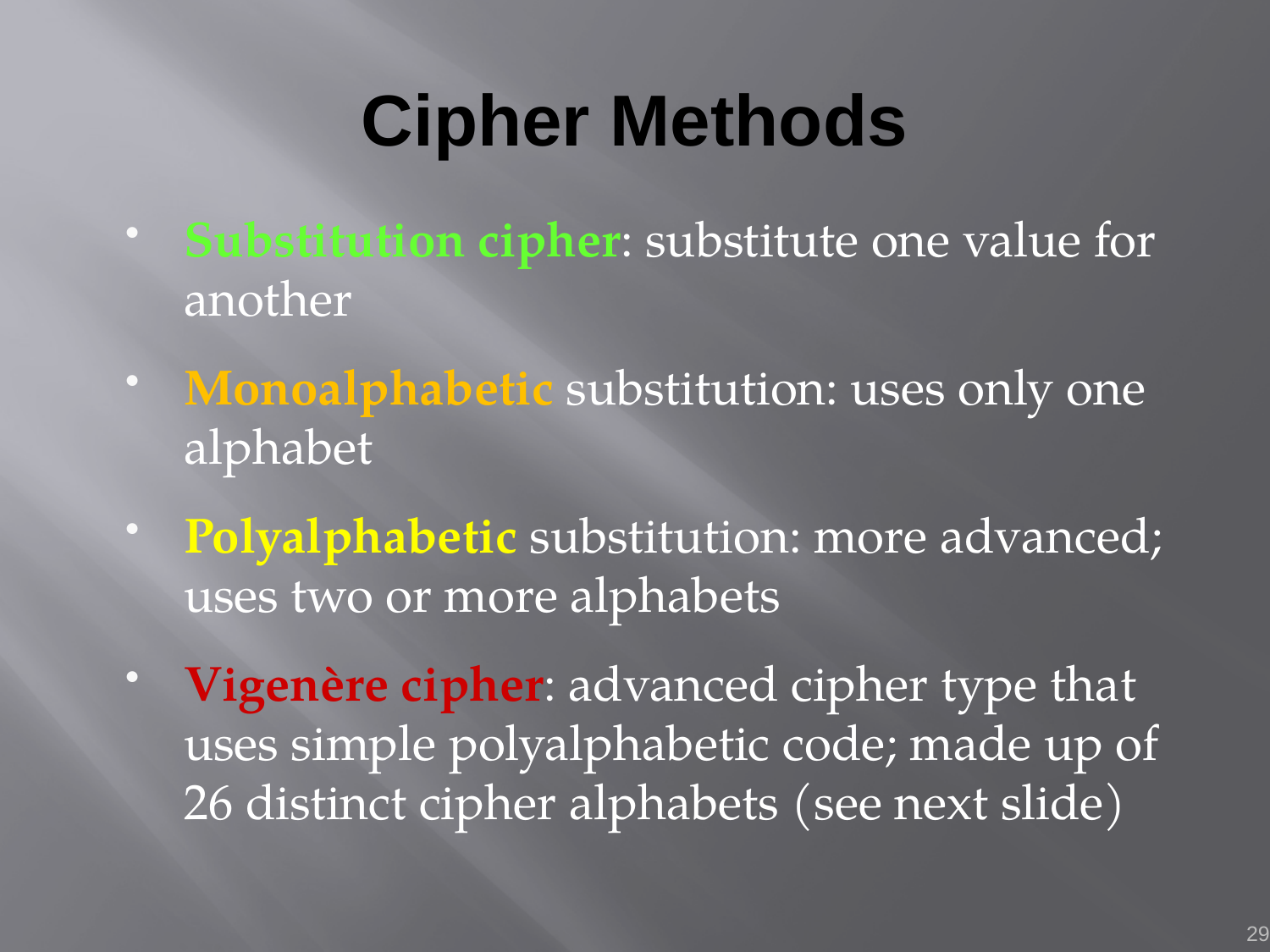

# Cipher Methods
Substitution cipher: substitute one value for another
Monoalphabetic substitution: uses only one alphabet
Polyalphabetic substitution: more advanced; uses two or more alphabets
Vigenère cipher: advanced cipher type that uses simple polyalphabetic code; made up of 26 distinct cipher alphabets (see next slide)
29